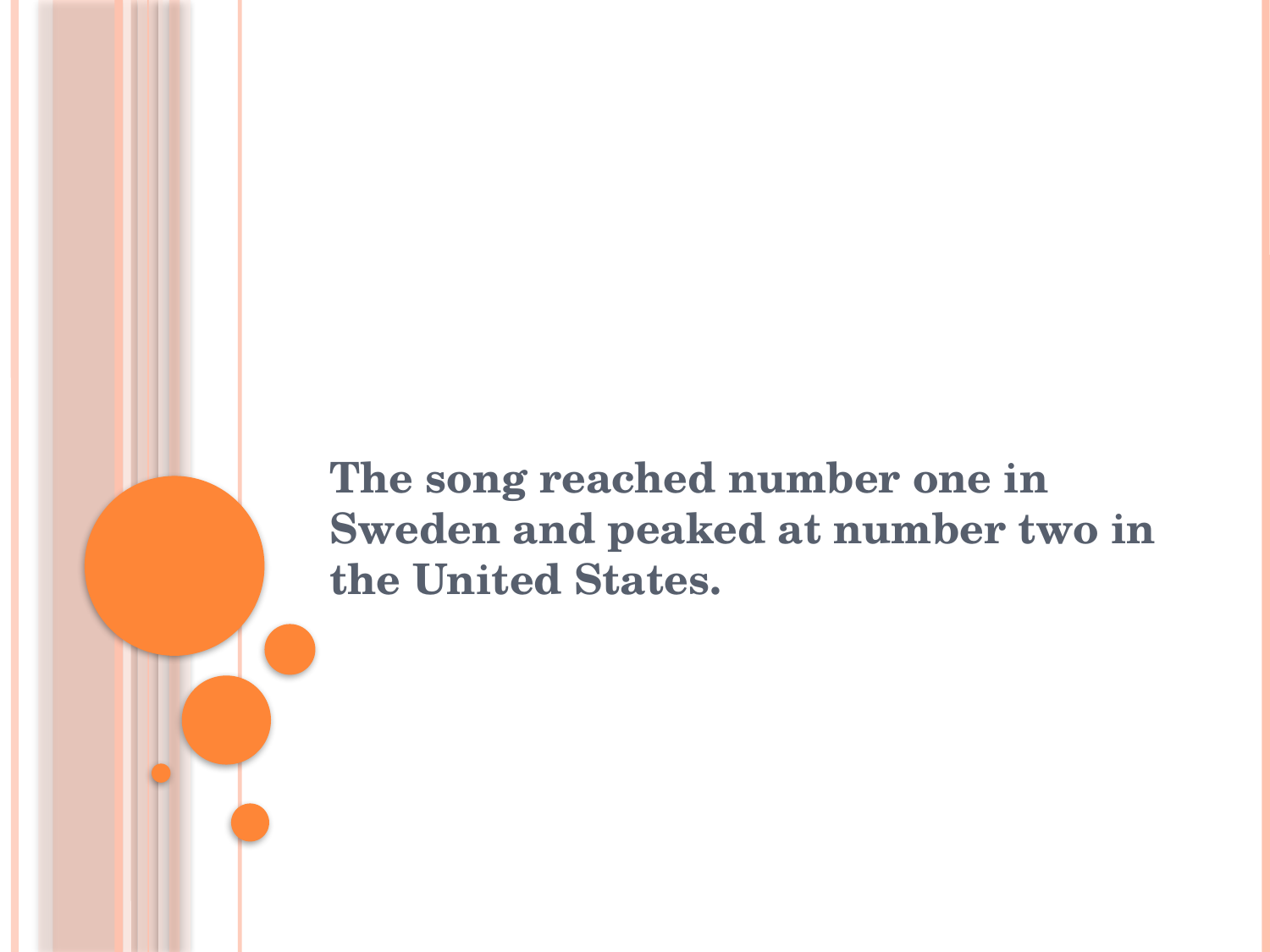

#
The song reached number one in Sweden and peaked at number two in the United States.